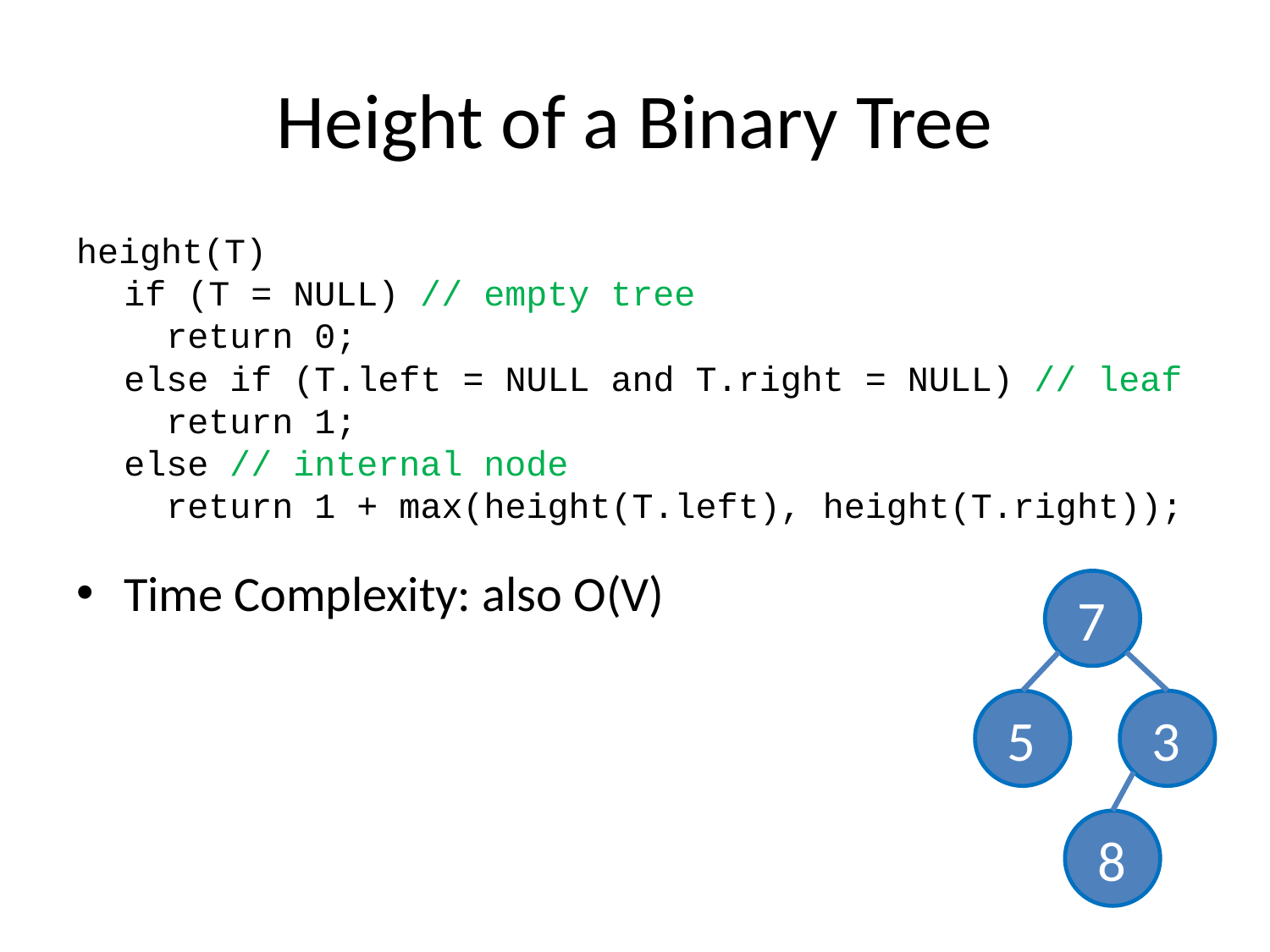

# Height of a Binary Tree
height(T)
if (T = NULL) // empty tree
  return 0;
else if (T.left = NULL and T.right = NULL) // leaf
  return 1;
else // internal node
  return 1 + max(height(T.left), height(T.right));

Time Complexity: also O(V)

7

5

3

8